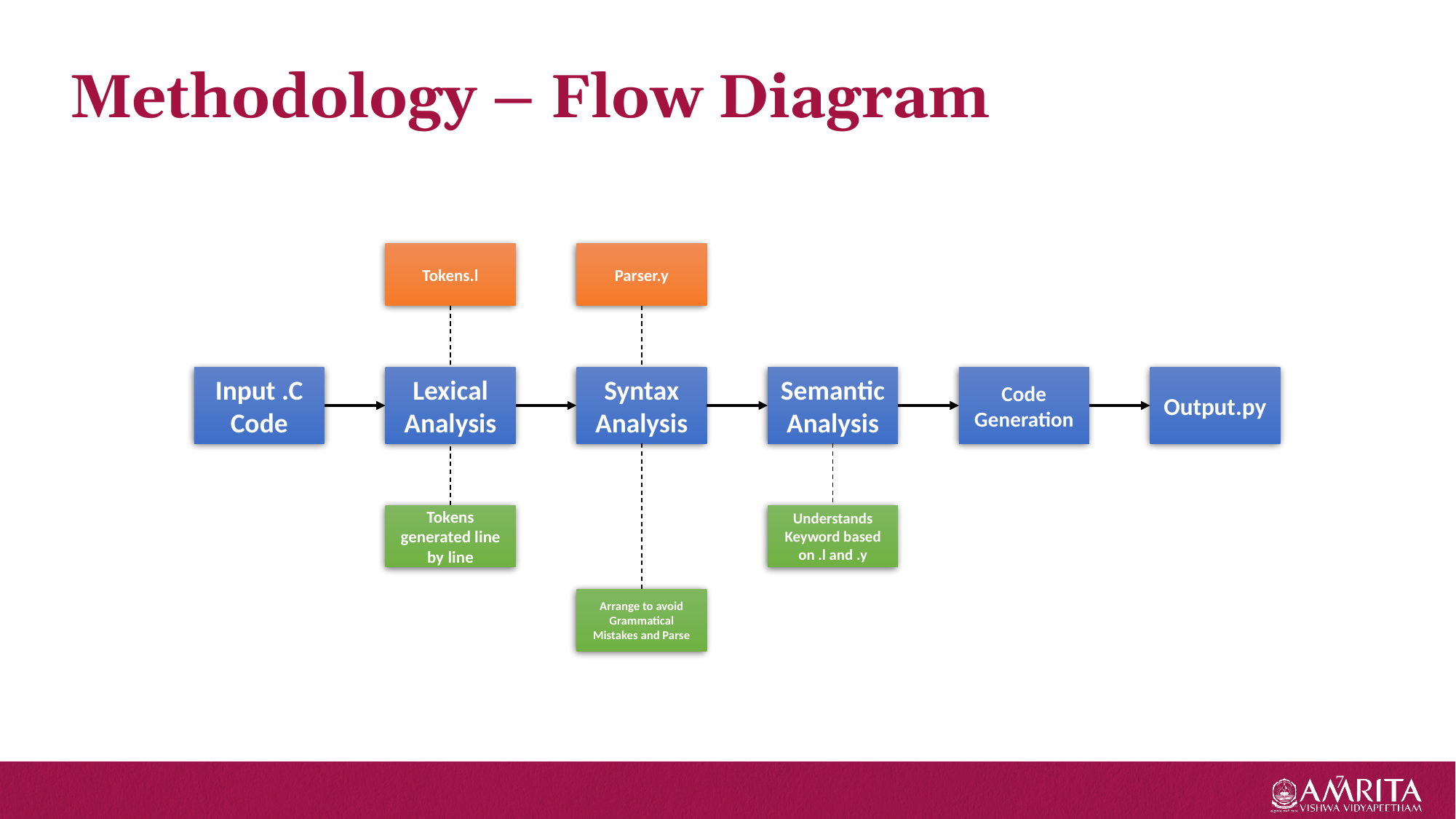

Methodology – Flow Diagram
Parser.y
Tokens.l
Output.py
Code Generation
Input .C Code
Lexical Analysis
Syntax Analysis
Semantic Analysis
Understands Keyword based on .l and .y
Tokens generated line by line
Arrange to avoid Grammatical Mistakes and Parse
7